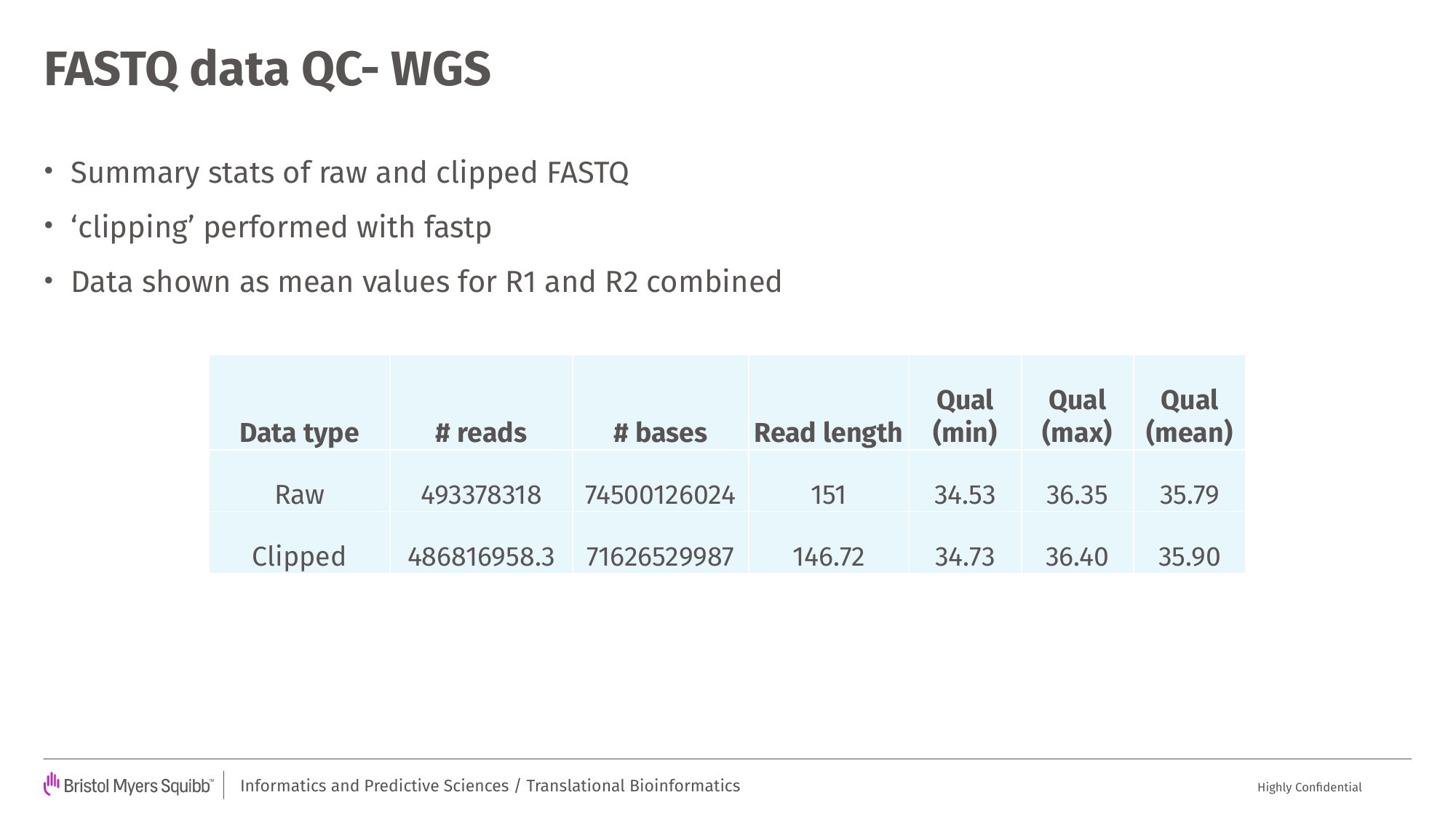

# FASTQ data QC- WGS
Summary stats of raw and clipped FASTQ
‘clipping’ performed with fastp
Data shown as mean values for R1 and R2 combined
| Data type | # reads | # bases | Read length | Qual (min) | Qual (max) | Qual (mean) |
| --- | --- | --- | --- | --- | --- | --- |
| Raw | 493378318 | 74500126024 | 151 | 34.53 | 36.35 | 35.79 |
| Clipped | 486816958.3 | 71626529987 | 146.72 | 34.73 | 36.40 | 35.90 |